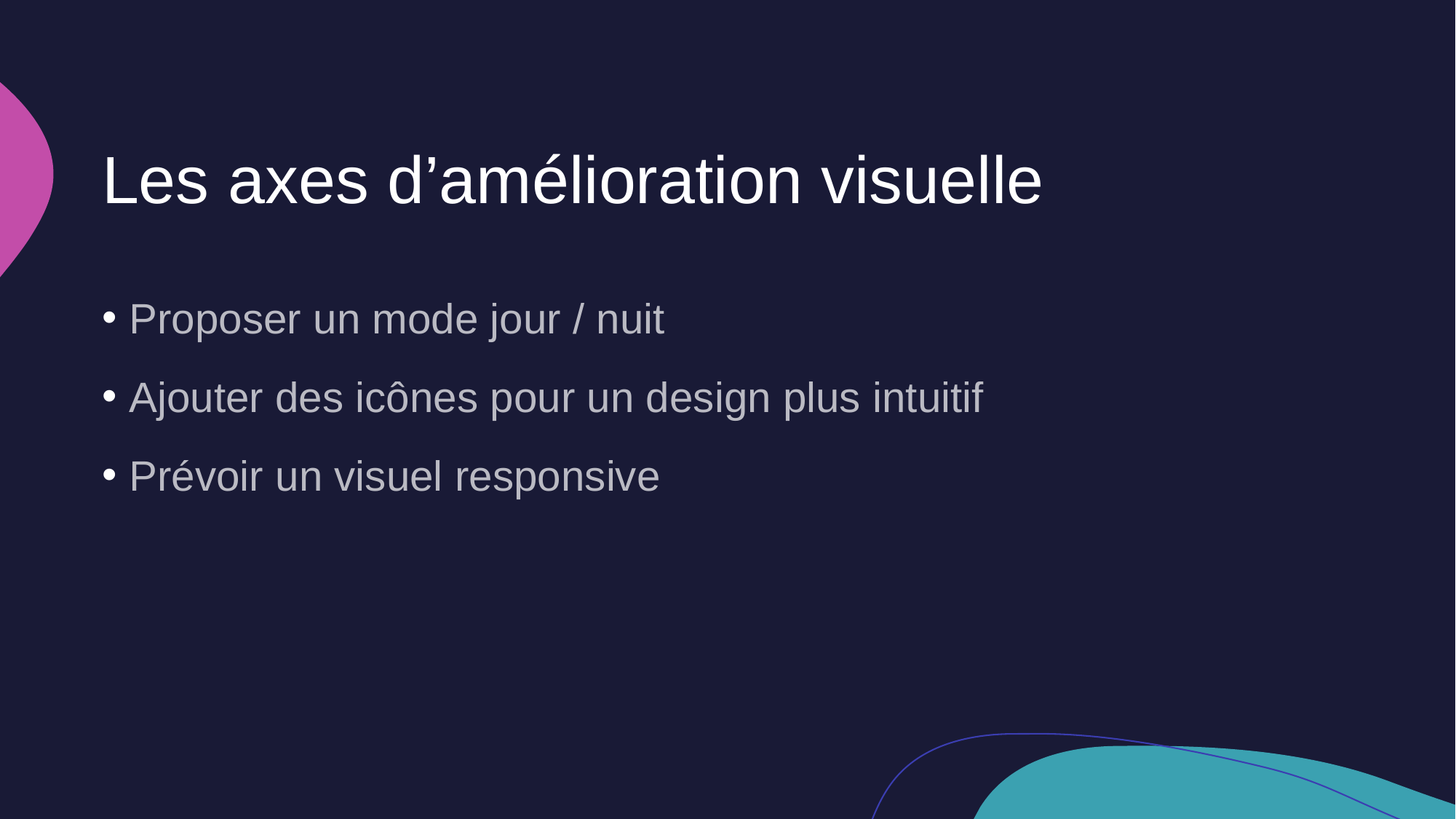

# Les axes d’amélioration visuelle
Proposer un mode jour / nuit
Ajouter des icônes pour un design plus intuitif
Prévoir un visuel responsive